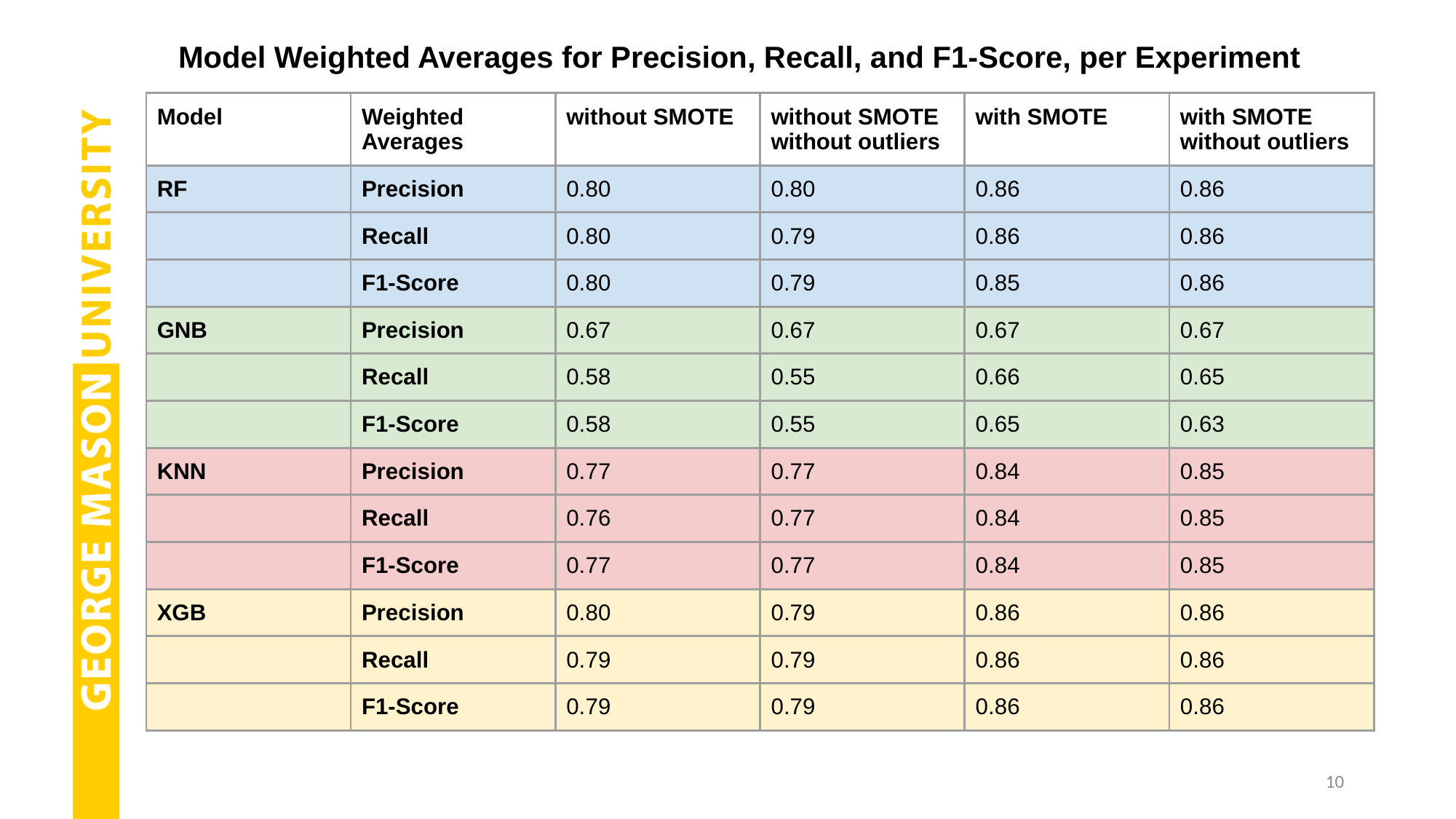

Model Weighted Averages for Precision, Recall, and F1-Score, per Experiment
| Model | Weighted Averages | without SMOTE | without SMOTE without outliers | with SMOTE | with SMOTE without outliers |
| --- | --- | --- | --- | --- | --- |
| RF | Precision | 0.80 | 0.80 | 0.86 | 0.86 |
|  | Recall | 0.80 | 0.79 | 0.86 | 0.86 |
|  | F1-Score | 0.80 | 0.79 | 0.85 | 0.86 |
| GNB | Precision | 0.67 | 0.67 | 0.67 | 0.67 |
|  | Recall | 0.58 | 0.55 | 0.66 | 0.65 |
|  | F1-Score | 0.58 | 0.55 | 0.65 | 0.63 |
| KNN | Precision | 0.77 | 0.77 | 0.84 | 0.85 |
|  | Recall | 0.76 | 0.77 | 0.84 | 0.85 |
|  | F1-Score | 0.77 | 0.77 | 0.84 | 0.85 |
| XGB | Precision | 0.80 | 0.79 | 0.86 | 0.86 |
|  | Recall | 0.79 | 0.79 | 0.86 | 0.86 |
|  | F1-Score | 0.79 | 0.79 | 0.86 | 0.86 |
10